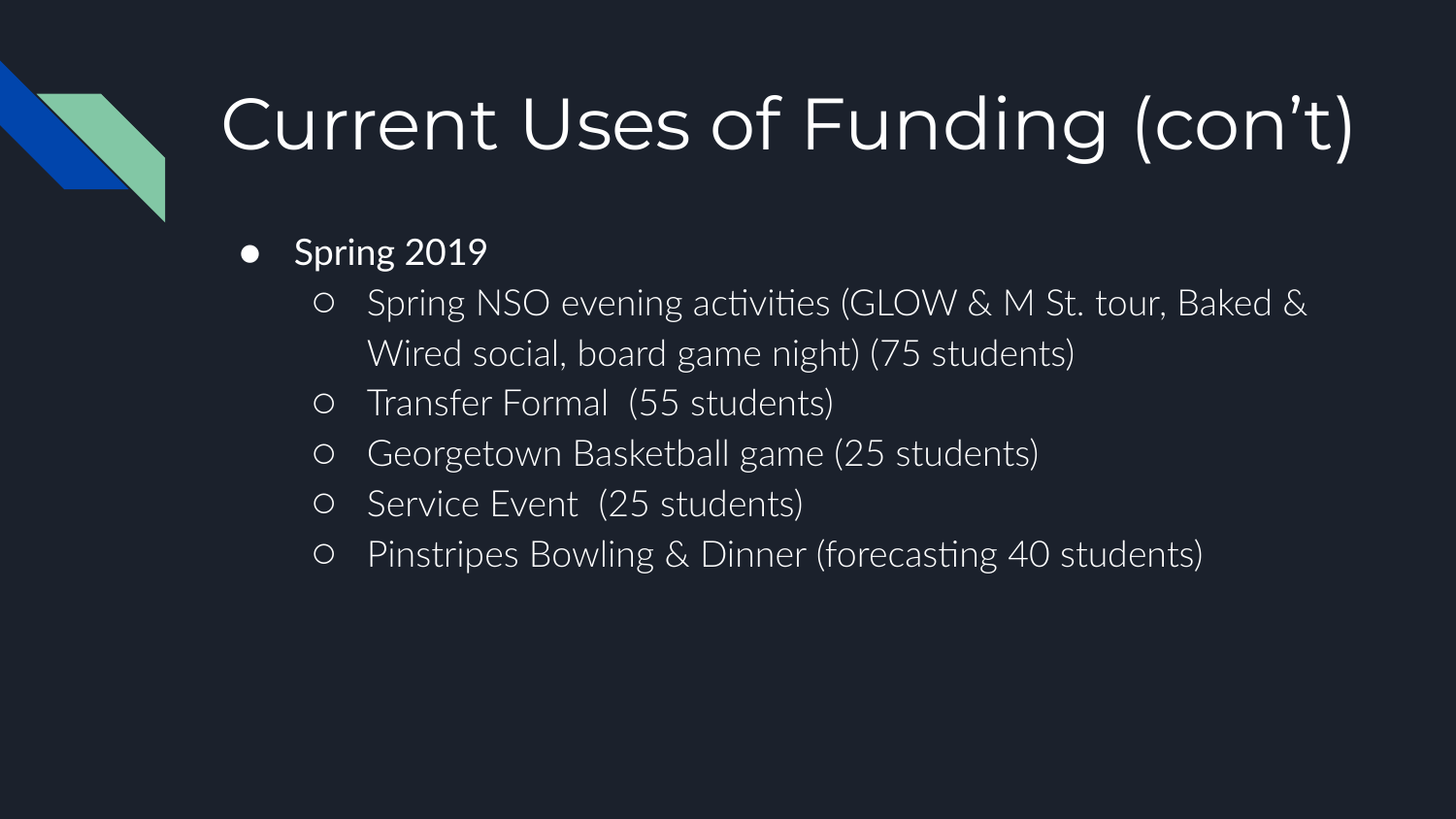

# Current Uses of Funding (con’t)
Spring 2019
Spring NSO evening activities (GLOW & M St. tour, Baked & Wired social, board game night) (75 students)
Transfer Formal  (55 students)
Georgetown Basketball game (25 students)
Service Event  (25 students)
Pinstripes Bowling & Dinner (forecasting 40 students)